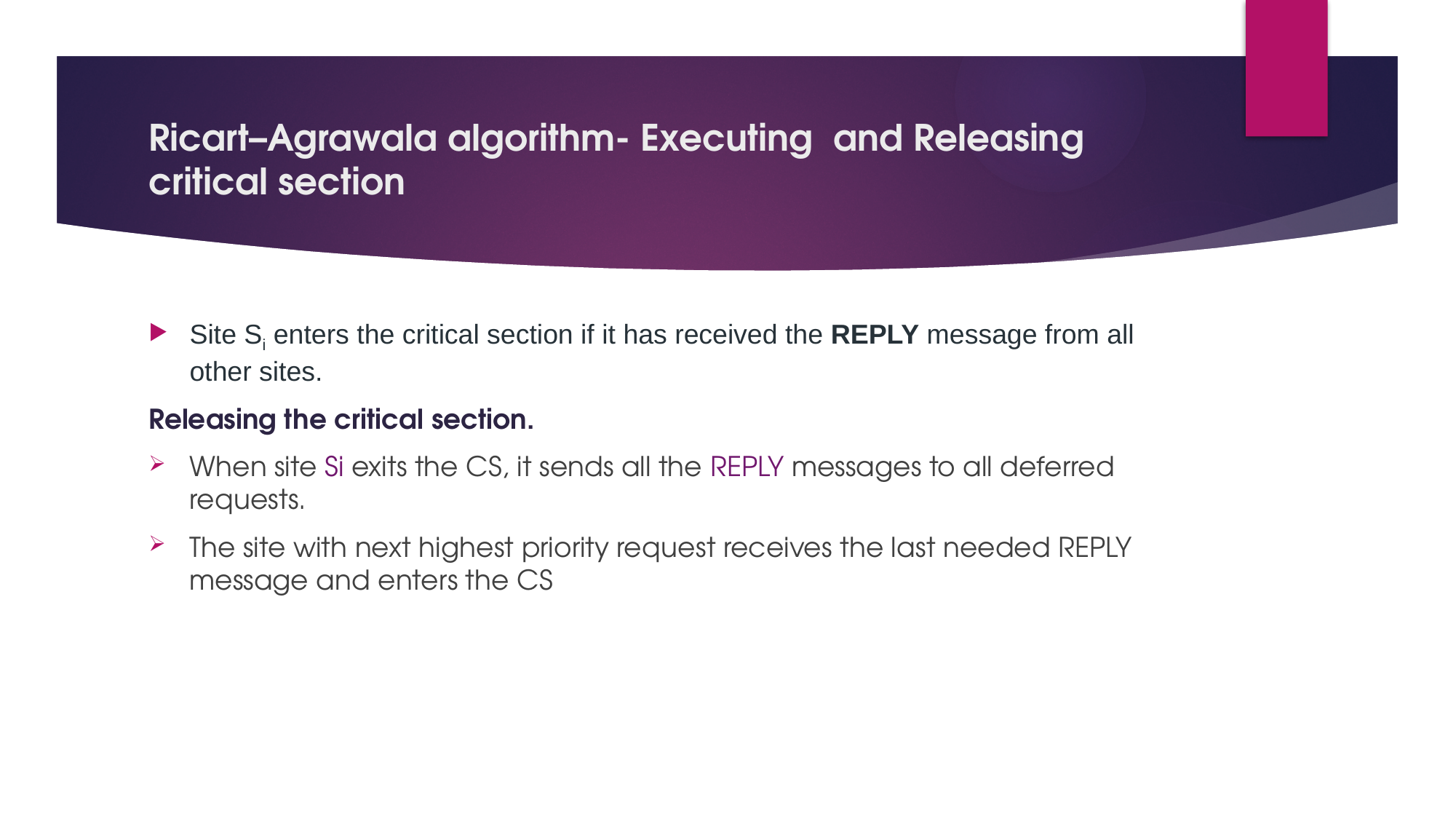

# Ricart–Agrawala algorithm- Executing  and Releasing critical section
Site Si enters the critical section if it has received the REPLY message from all other sites.
Releasing the critical section.
When site Si exits the CS, it sends all the REPLY messages to all deferred requests.
The site with next highest priority request receives the last needed REPLY message and enters the CS